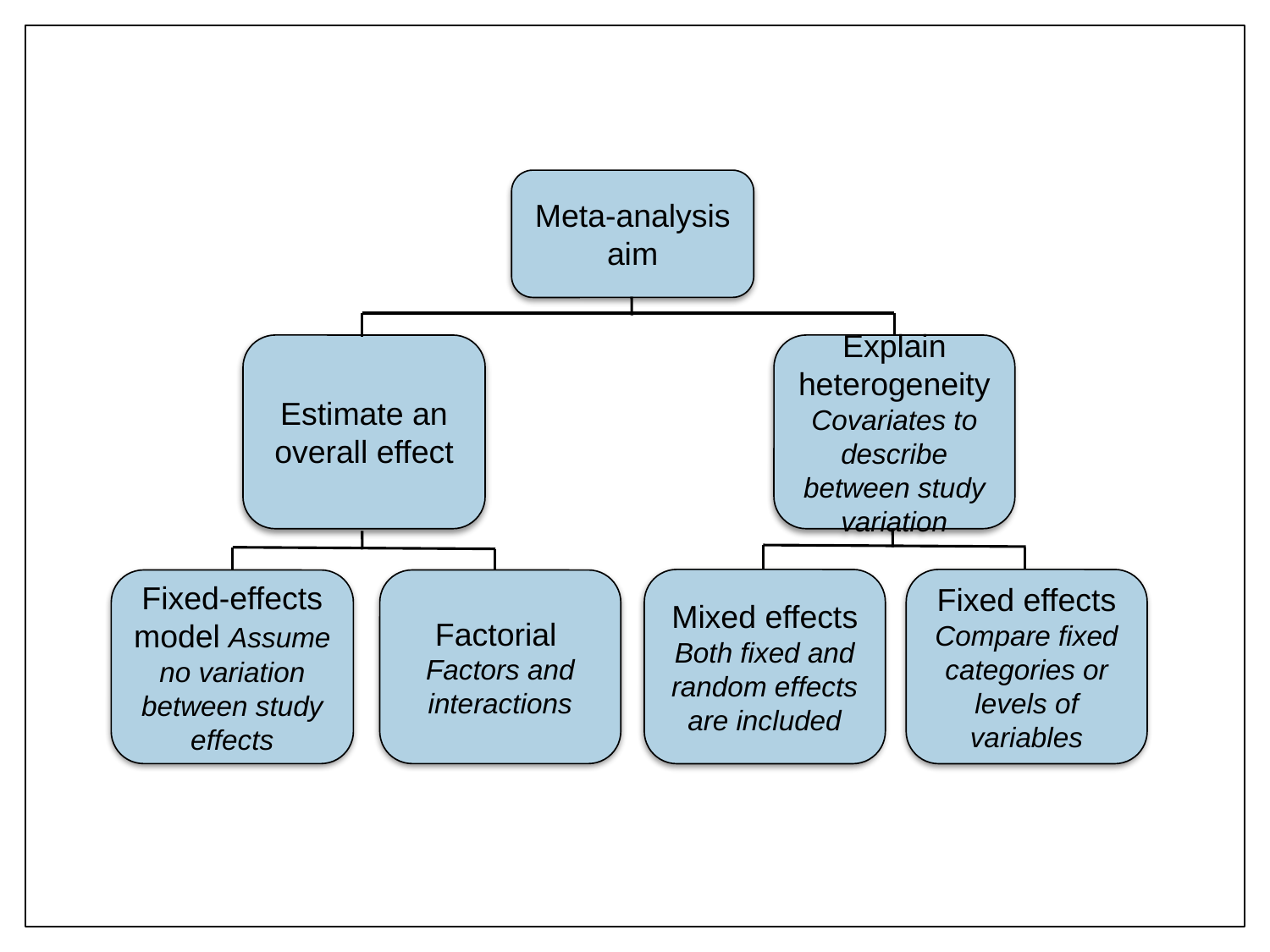

Meta-analysis aim
Estimate an overall effect
Explain heterogeneity Covariates to describe between study variation
Mixed effects Both fixed and random effects are included
Fixed effects
Compare fixed categories or levels of variables
Fixed-effects model Assume no variation between study effects
Factorial
Factors and interactions